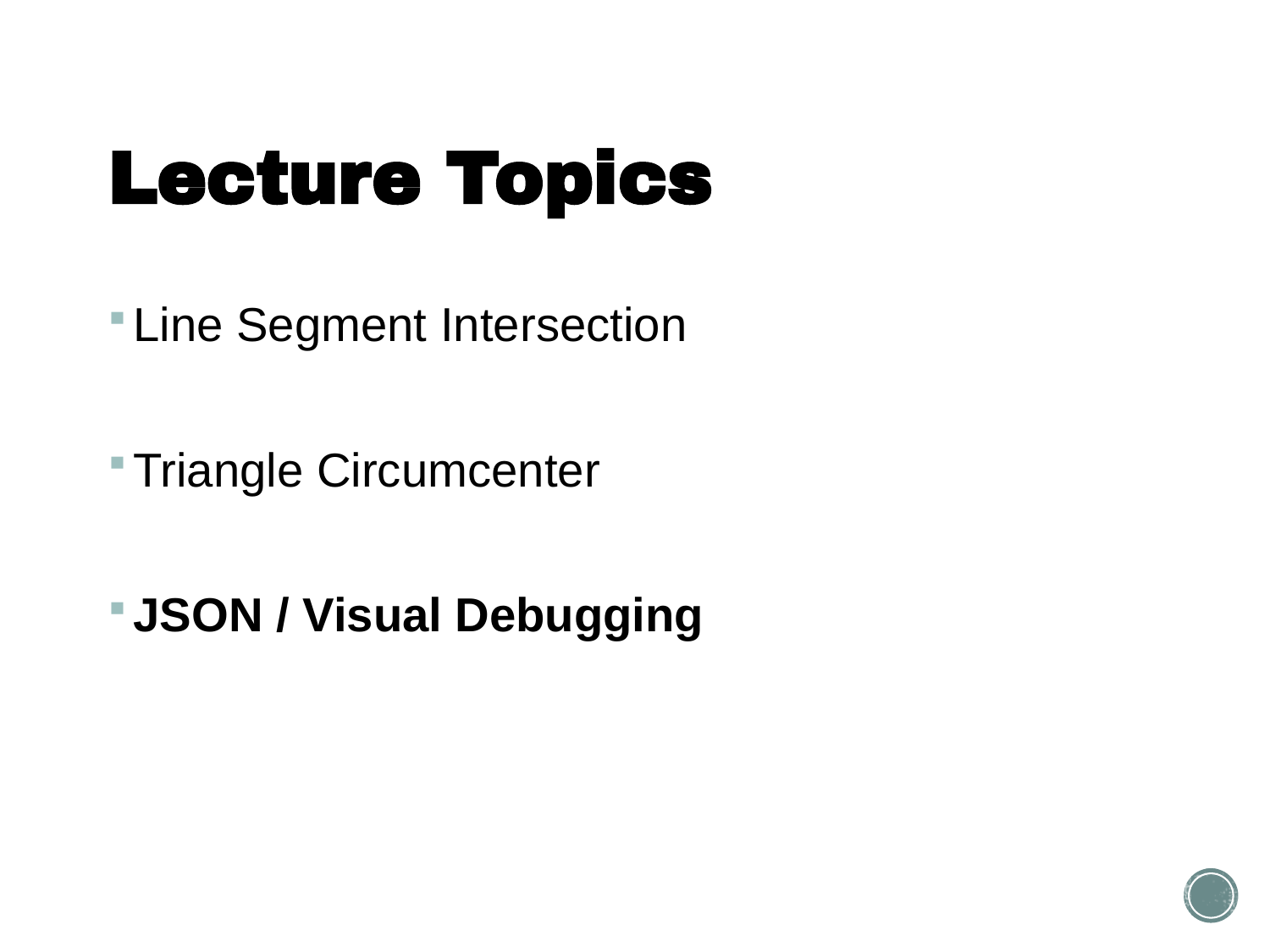

# Lecture Topics
Line Segment Intersection

Triangle Circumcenter

JSON / Visual Debugging